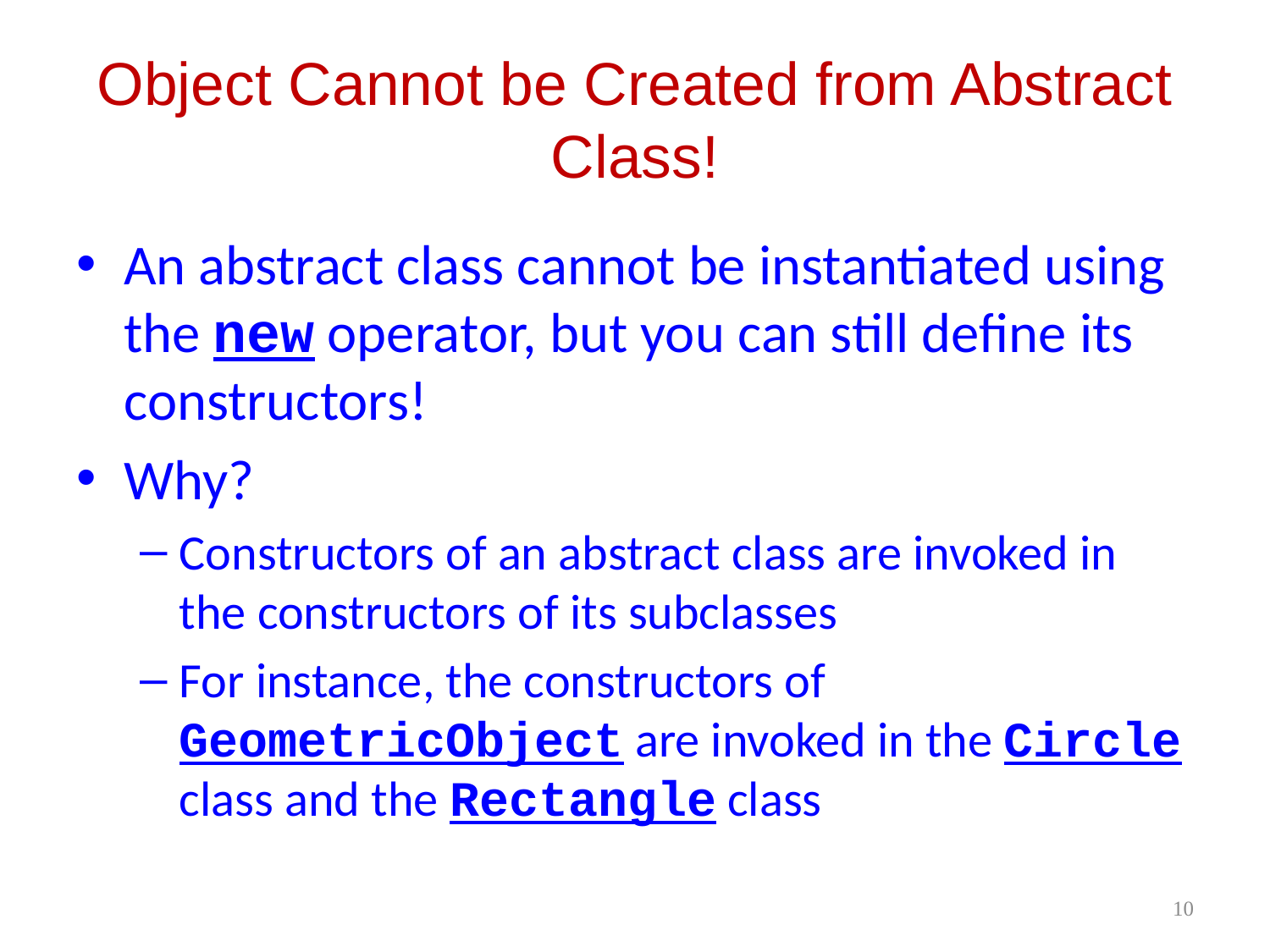

# Object Cannot be Created from Abstract Class!
An abstract class cannot be instantiated using the new operator, but you can still define its constructors!
Why?
Constructors of an abstract class are invoked in the constructors of its subclasses
For instance, the constructors of GeometricObject are invoked in the Circle class and the Rectangle class

10